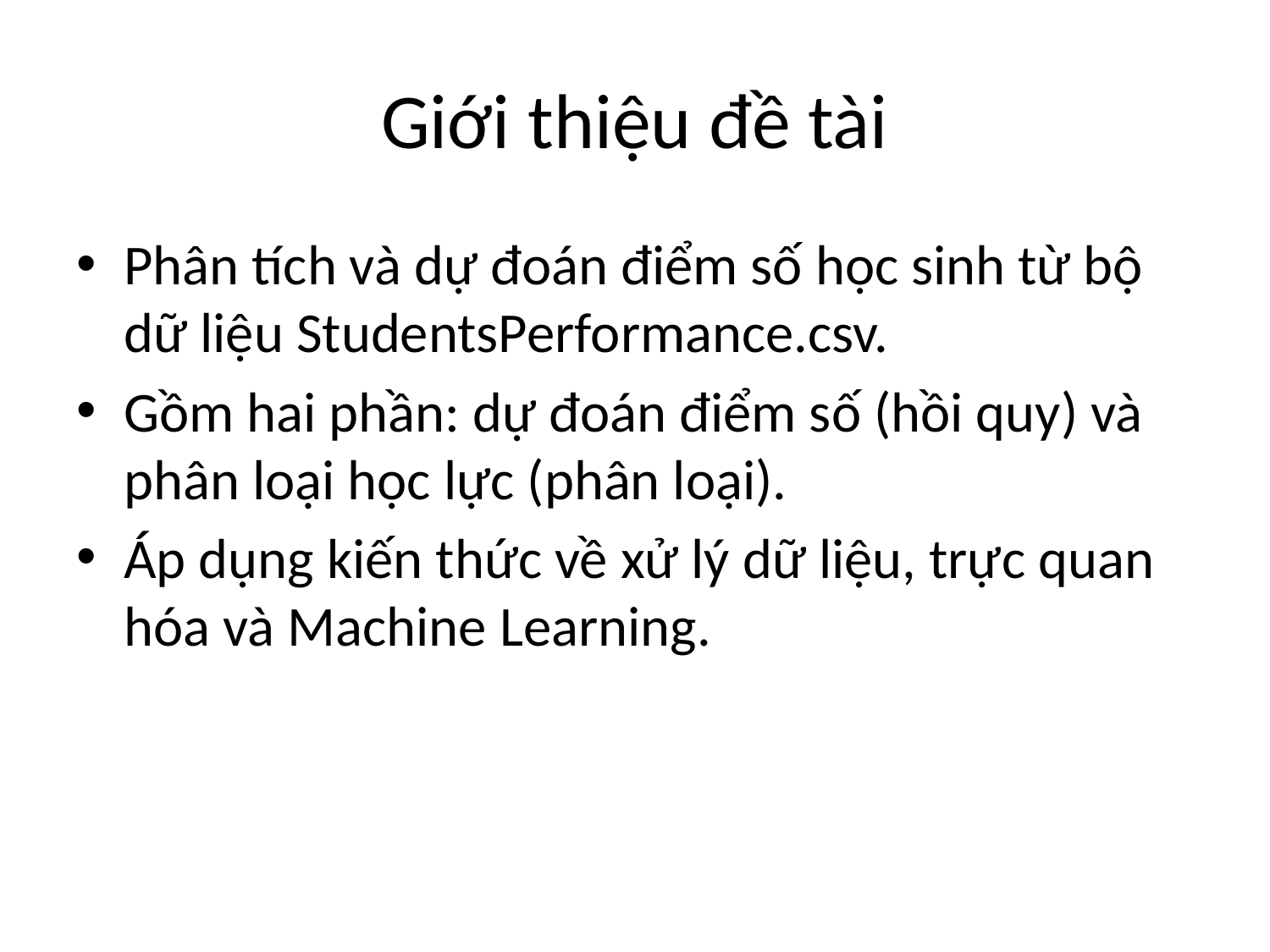

# Giới thiệu đề tài
Phân tích và dự đoán điểm số học sinh từ bộ dữ liệu StudentsPerformance.csv.
Gồm hai phần: dự đoán điểm số (hồi quy) và phân loại học lực (phân loại).
Áp dụng kiến thức về xử lý dữ liệu, trực quan hóa và Machine Learning.